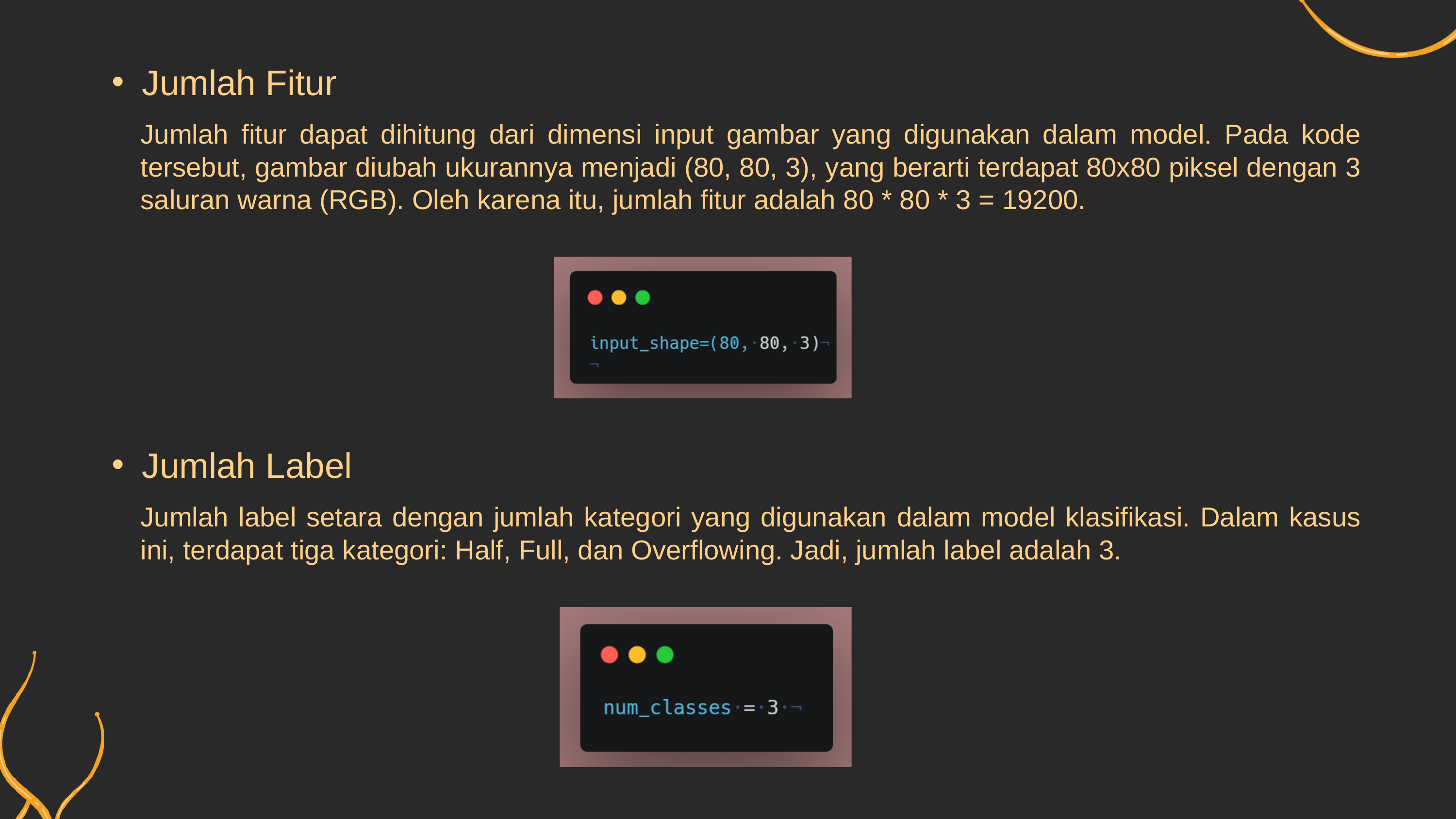

Jumlah Fitur
Jumlah fitur dapat dihitung dari dimensi input gambar yang digunakan dalam model. Pada kode tersebut, gambar diubah ukurannya menjadi (80, 80, 3), yang berarti terdapat 80x80 piksel dengan 3 saluran warna (RGB). Oleh karena itu, jumlah fitur adalah 80 * 80 * 3 = 19200.

Jumlah Label
Jumlah label setara dengan jumlah kategori yang digunakan dalam model klasifikasi. Dalam kasus ini, terdapat tiga kategori: Half, Full, dan Overflowing. Jadi, jumlah label adalah 3.